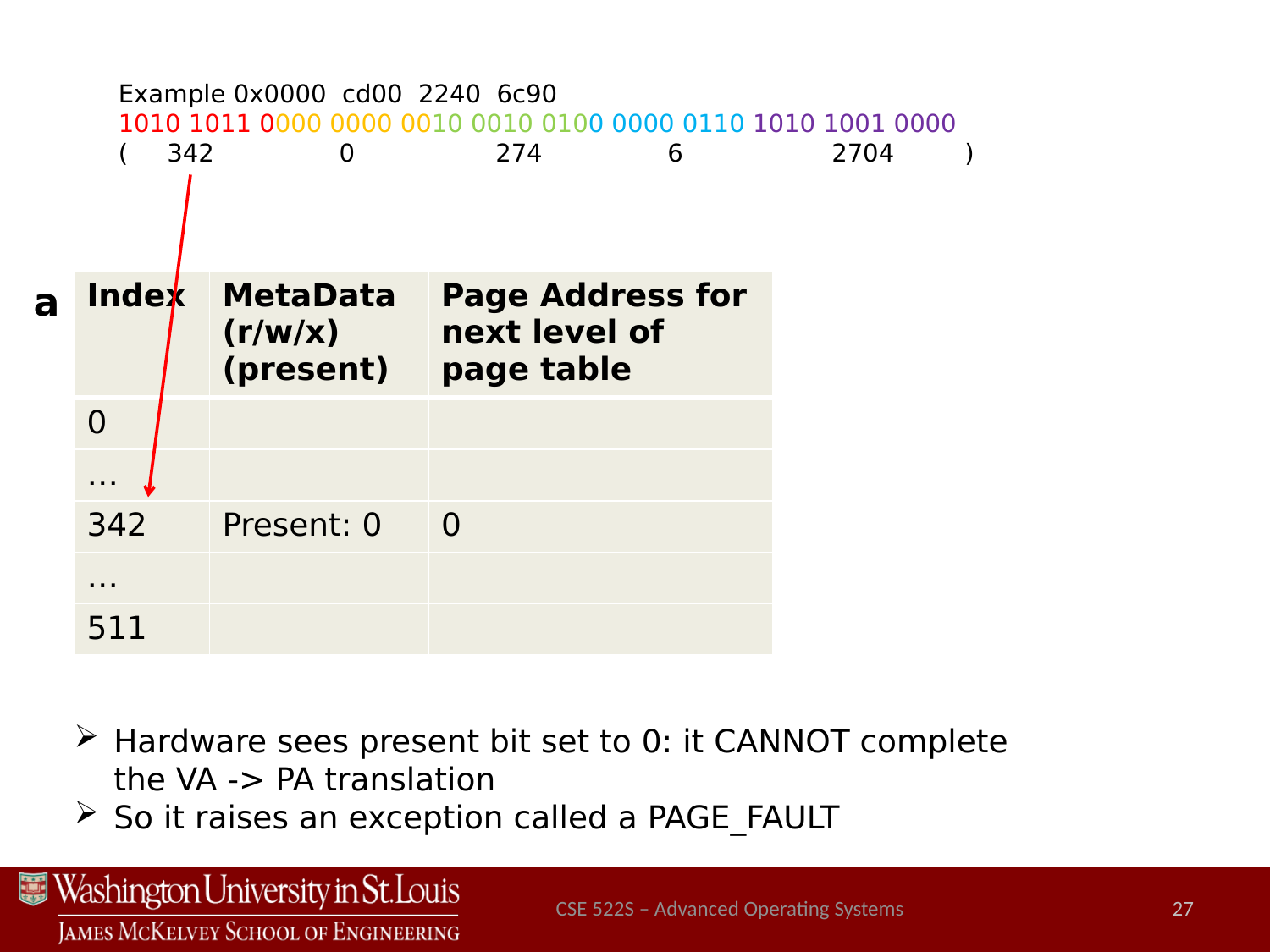

Example 0x0000  cd00  2240  6c90
1010 1011 0000 0000 0010 0010 0100 0000 0110 1010 1001 0000
(     342                0                  274                6                   2704         )
a
| Index | MetaData (r/w/x) (present) | Page Address for next level of page table |
| --- | --- | --- |
| 0 |  |  |
| … |  |  |
| 342 | Present: 0 | 0 |
| … |  |  |
| 511 |  |  |

Hardware sees present bit set to 0: it CANNOT complete
the VA -> PA translation
So it raises an exception called a PAGE_FAULT
CSE 522S – Advanced Operating Systems
27